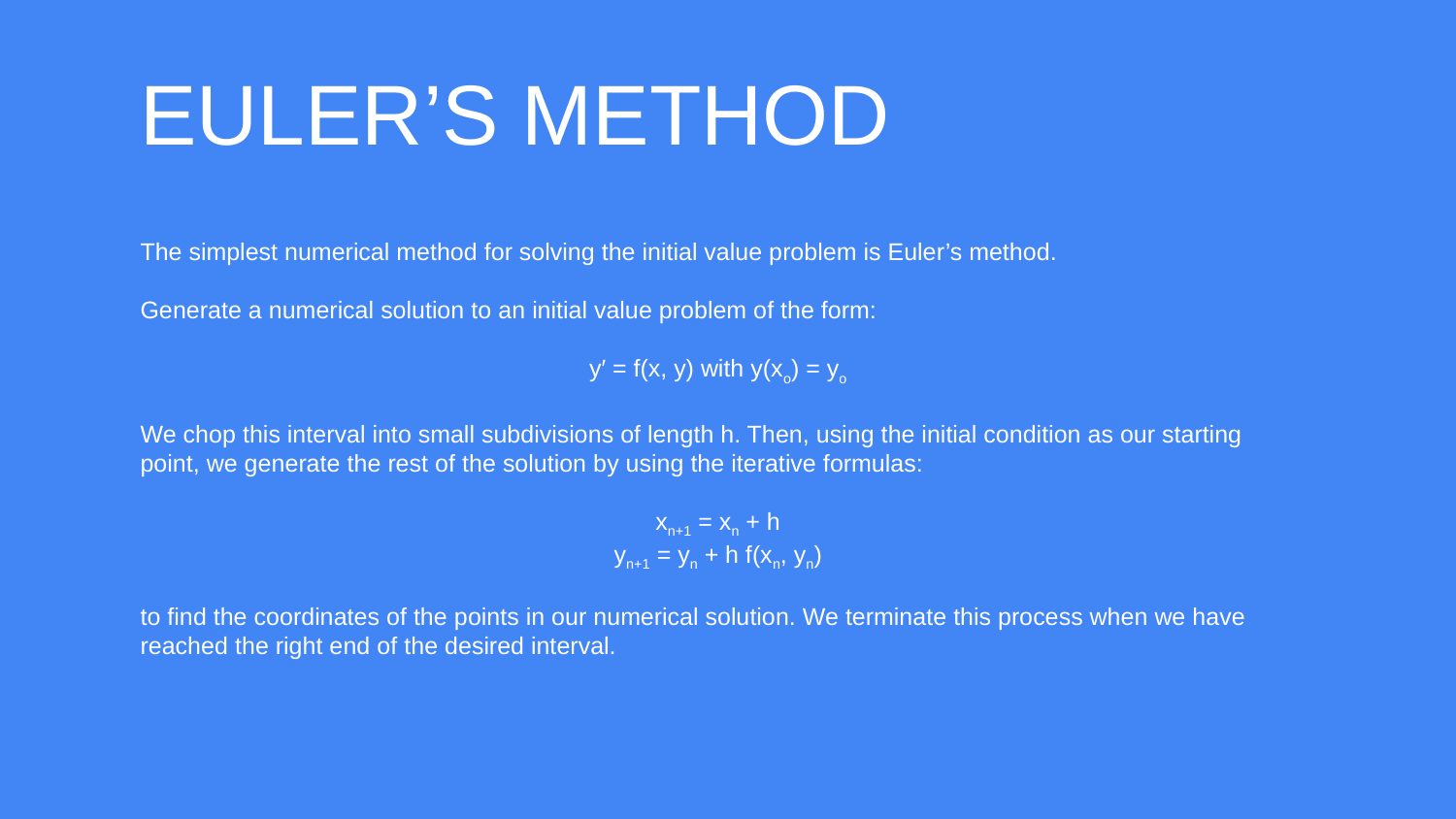

# EULER’S METHOD
The simplest numerical method for solving the initial value problem is Euler’s method.

Generate a numerical solution to an initial value problem of the form:

y′ = f(x, y) with y(xo) = yo

We chop this interval into small subdivisions of length h. Then, using the initial condition as our starting point, we generate the rest of the solution by using the iterative formulas:

xn+1 = xn + h
yn+1 = yn + h f(xn, yn)

to find the coordinates of the points in our numerical solution. We terminate this process when we have reached the right end of the desired interval.